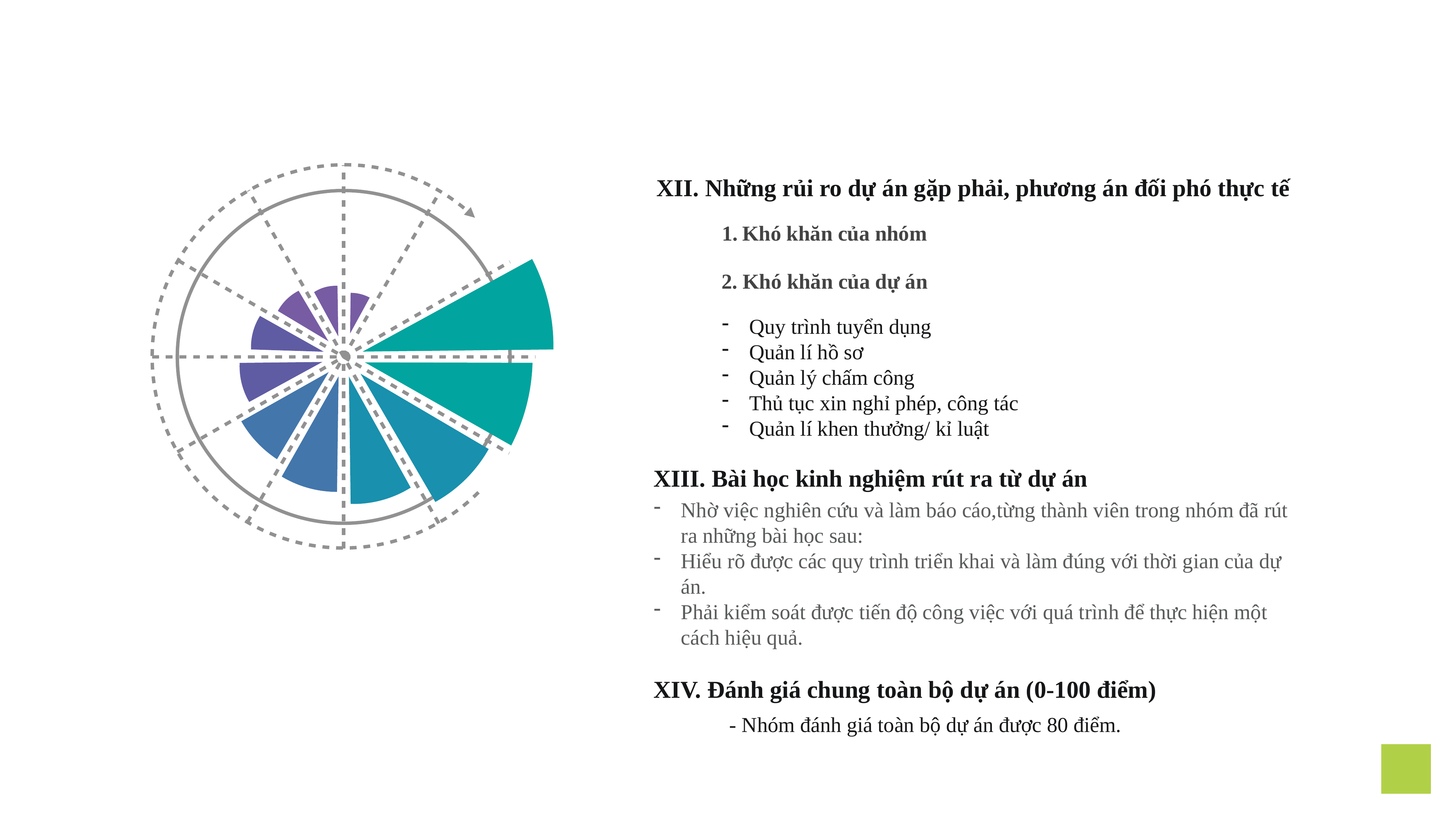

XII. Những rủi ro dự án gặp phải, phương án đối phó thực tế
Khó khăn của nhóm
2. Khó khăn của dự án
Quy trình tuyển dụng
Quản lí hồ sơ
Quản lý chấm công
Thủ tục xin nghỉ phép, công tác
Quản lí khen thưởng/ kỉ luật

XIII. Bài học kinh nghiệm rút ra từ dự án
Nhờ việc nghiên cứu và làm báo cáo,từng thành viên trong nhóm đã rút ra những bài học sau:
Hiểu rõ được các quy trình triển khai và làm đúng với thời gian của dự án.
Phải kiểm soát được tiến độ công việc với quá trình để thực hiện một cách hiệu quả.

XIV. Đánh giá chung toàn bộ dự án (0-100 điểm)
 	    - Nhóm đánh giá toàn bộ dự án được 80 điểm.